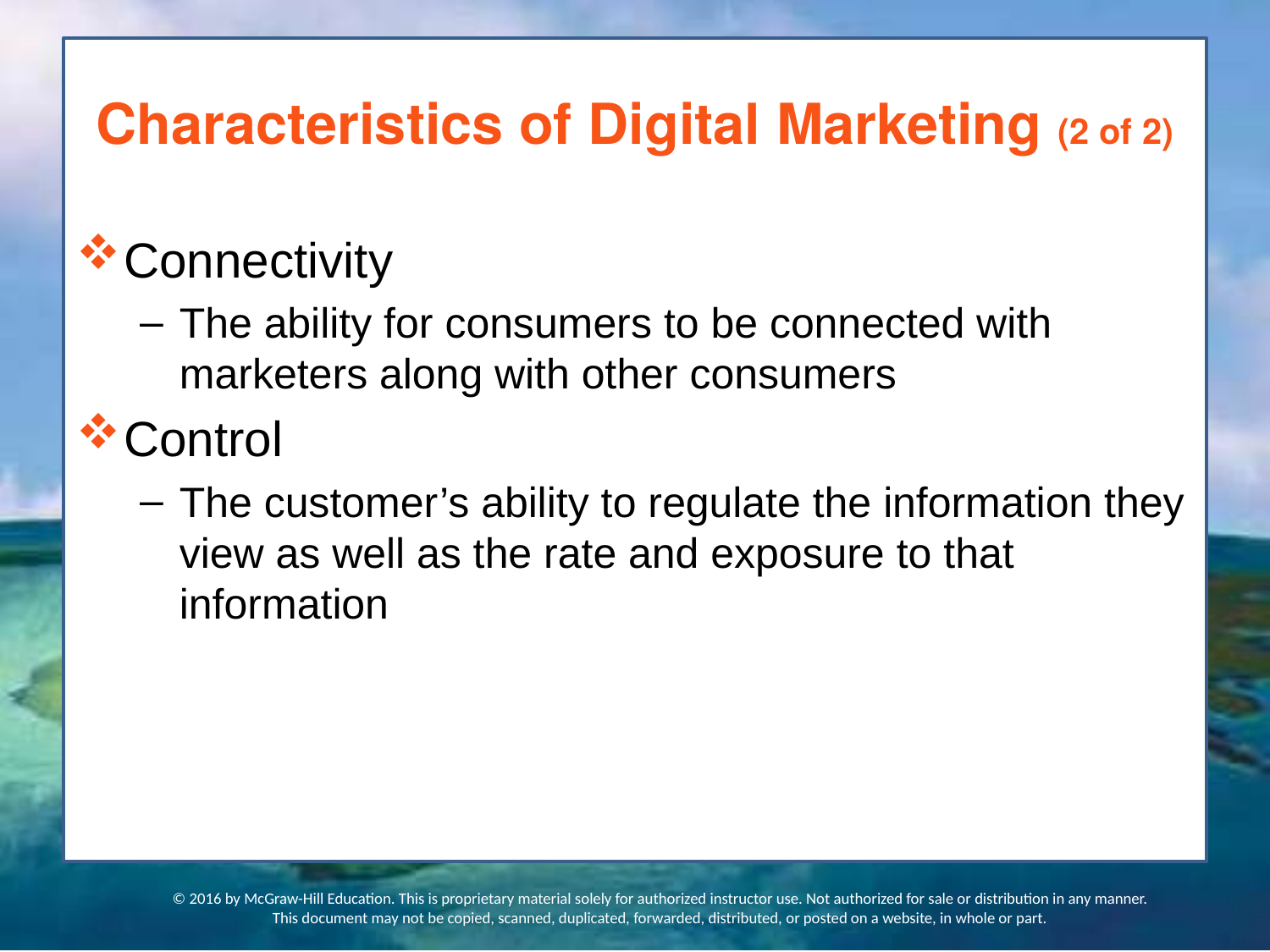

# Characteristics of Digital Marketing (2 of 2)
Connectivity
The ability for consumers to be connected with marketers along with other consumers
Control
The customer’s ability to regulate the information they view as well as the rate and exposure to that information
© 2016 by McGraw-Hill Education. This is proprietary material solely for authorized instructor use. Not authorized for sale or distribution in any manner. This document may not be copied, scanned, duplicated, forwarded, distributed, or posted on a website, in whole or part.